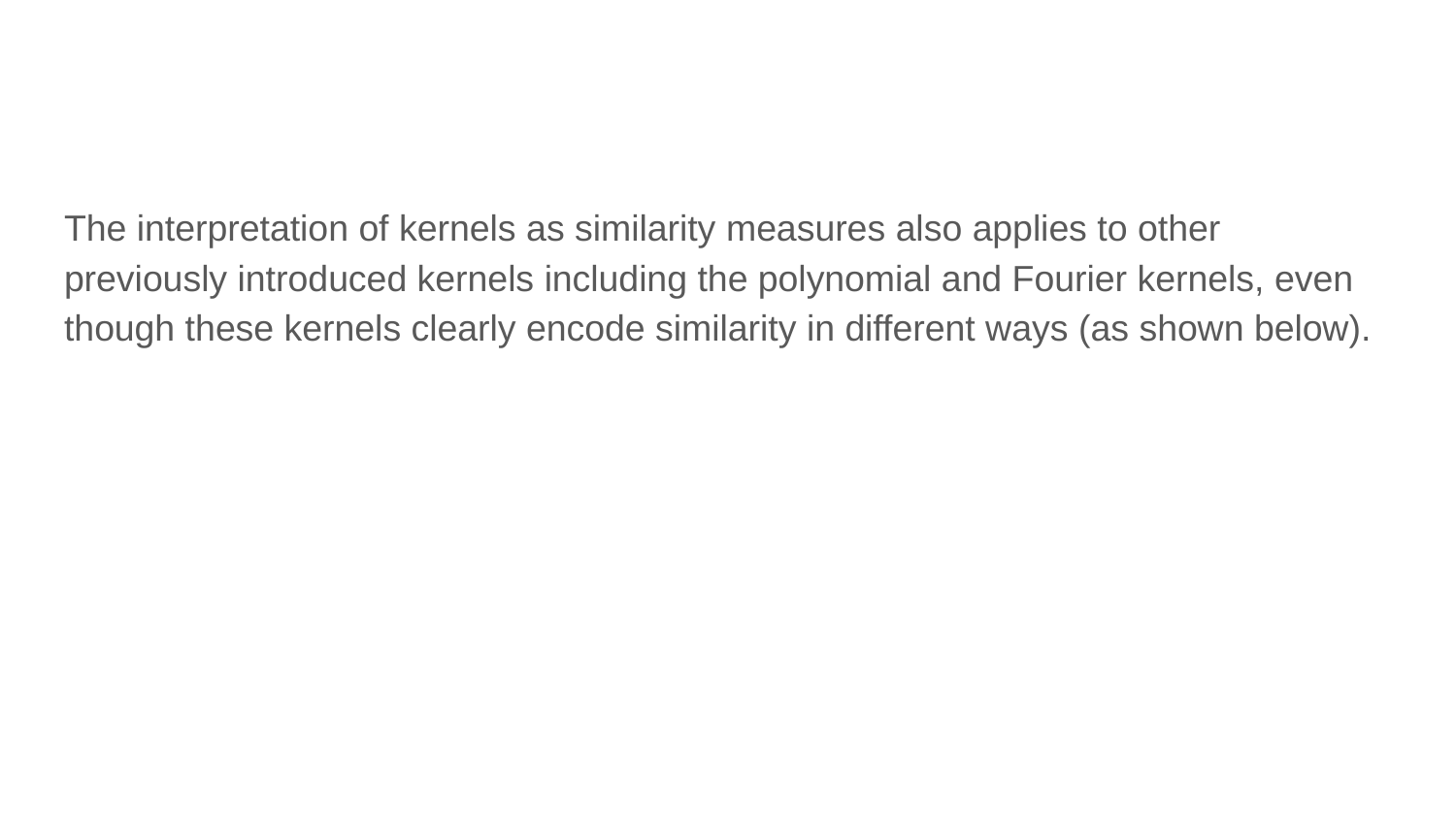

The interpretation of kernels as similarity measures also applies to other previously introduced kernels including the polynomial and Fourier kernels, even though these kernels clearly encode similarity in different ways (as shown below).